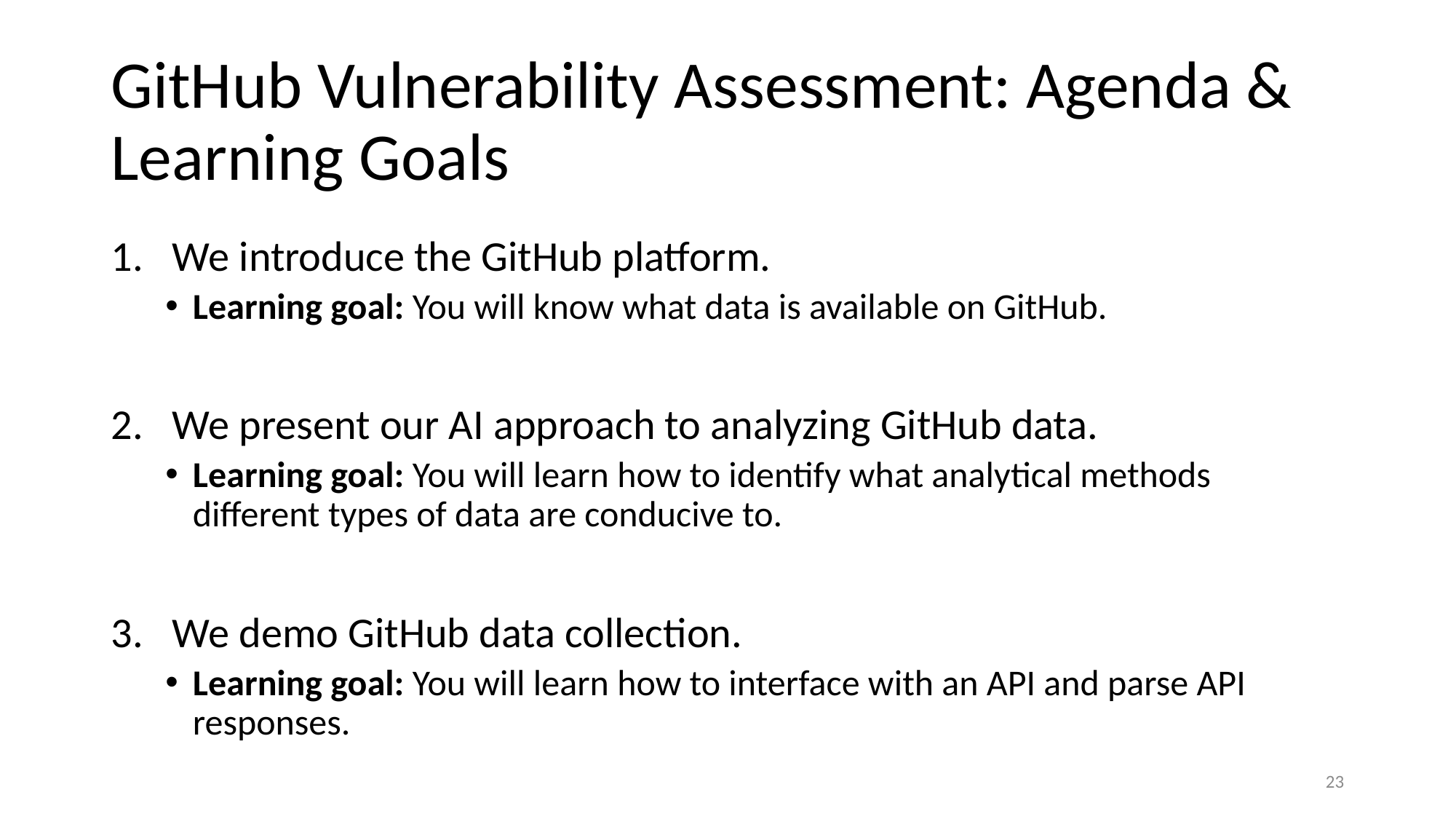

# GitHub Vulnerability Assessment: Agenda & Learning Goals
We introduce the GitHub platform.
Learning goal: You will know what data is available on GitHub.

We present our AI approach to analyzing GitHub data.
Learning goal: You will learn how to identify what analytical methods different types of data are conducive to.

We demo GitHub data collection.
Learning goal: You will learn how to interface with an API and parse API responses.

23